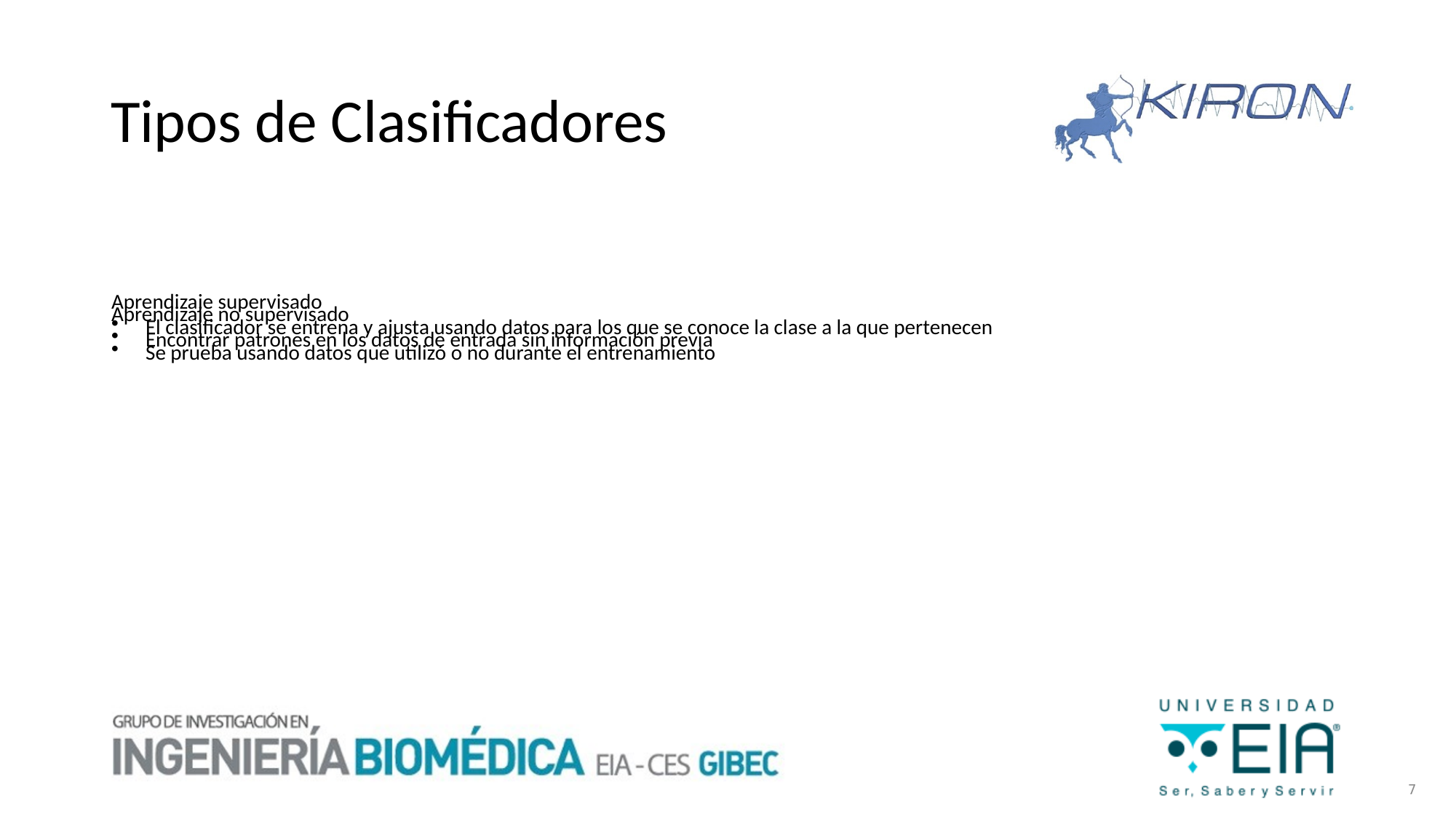

# Tipos de Clasificadores
Aprendizaje no supervisado
Aprendizaje supervisado
Encontrar patrones en los datos de entrada sin información previa
El clasificador se entrena y ajusta usando datos para los que se conoce la clase a la que pertenecen
Se prueba usando datos que utilizó o no durante el entrenamiento
7